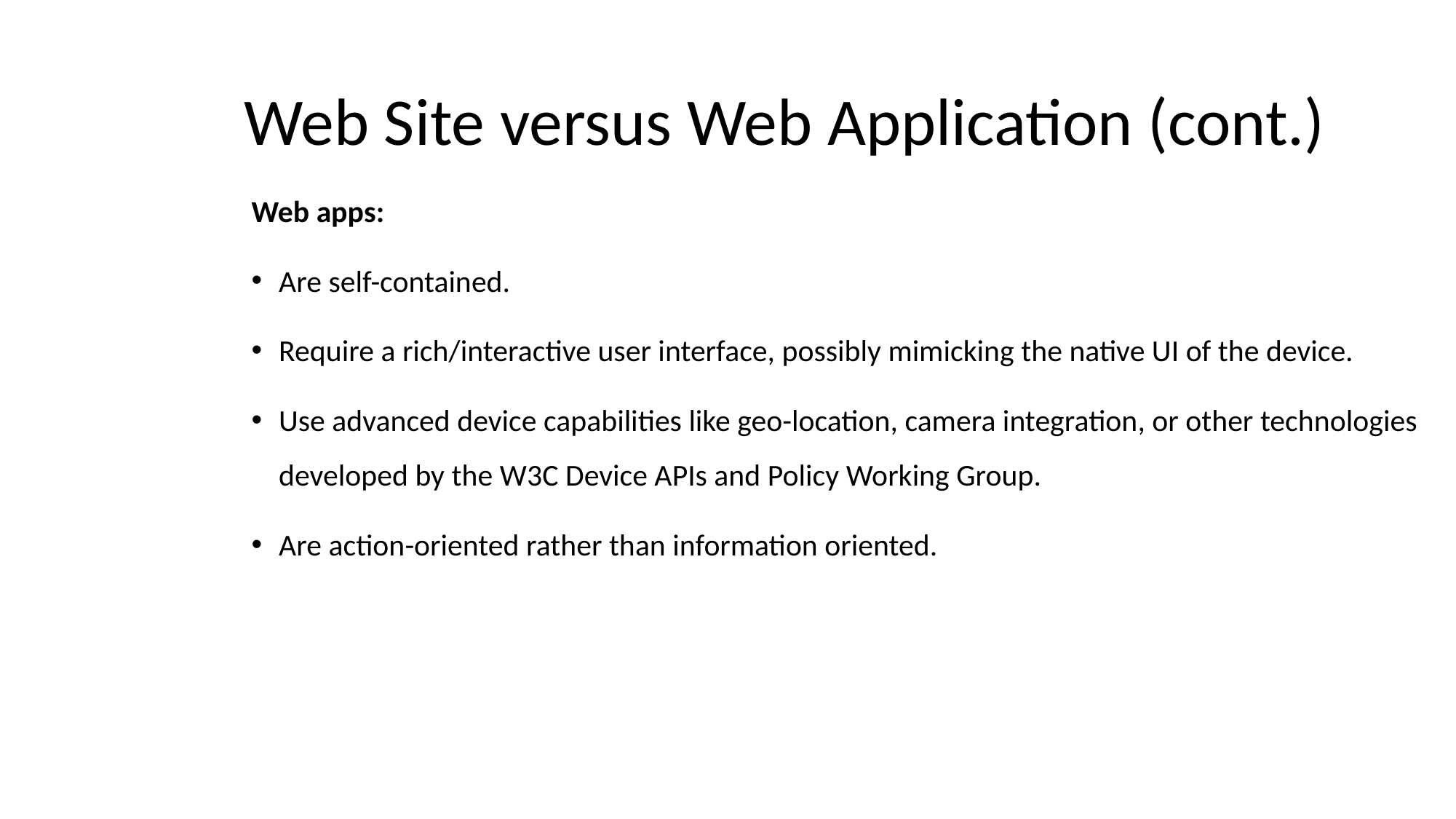

# Web Site versus Web Application (cont.)
Web apps:
Are self-contained.
Require a rich/interactive user interface, possibly mimicking the native UI of the device.
Use advanced device capabilities like geo-location, camera integration, or other technologies developed by the W3C Device APIs and Policy Working Group.
Are action-oriented rather than information oriented.